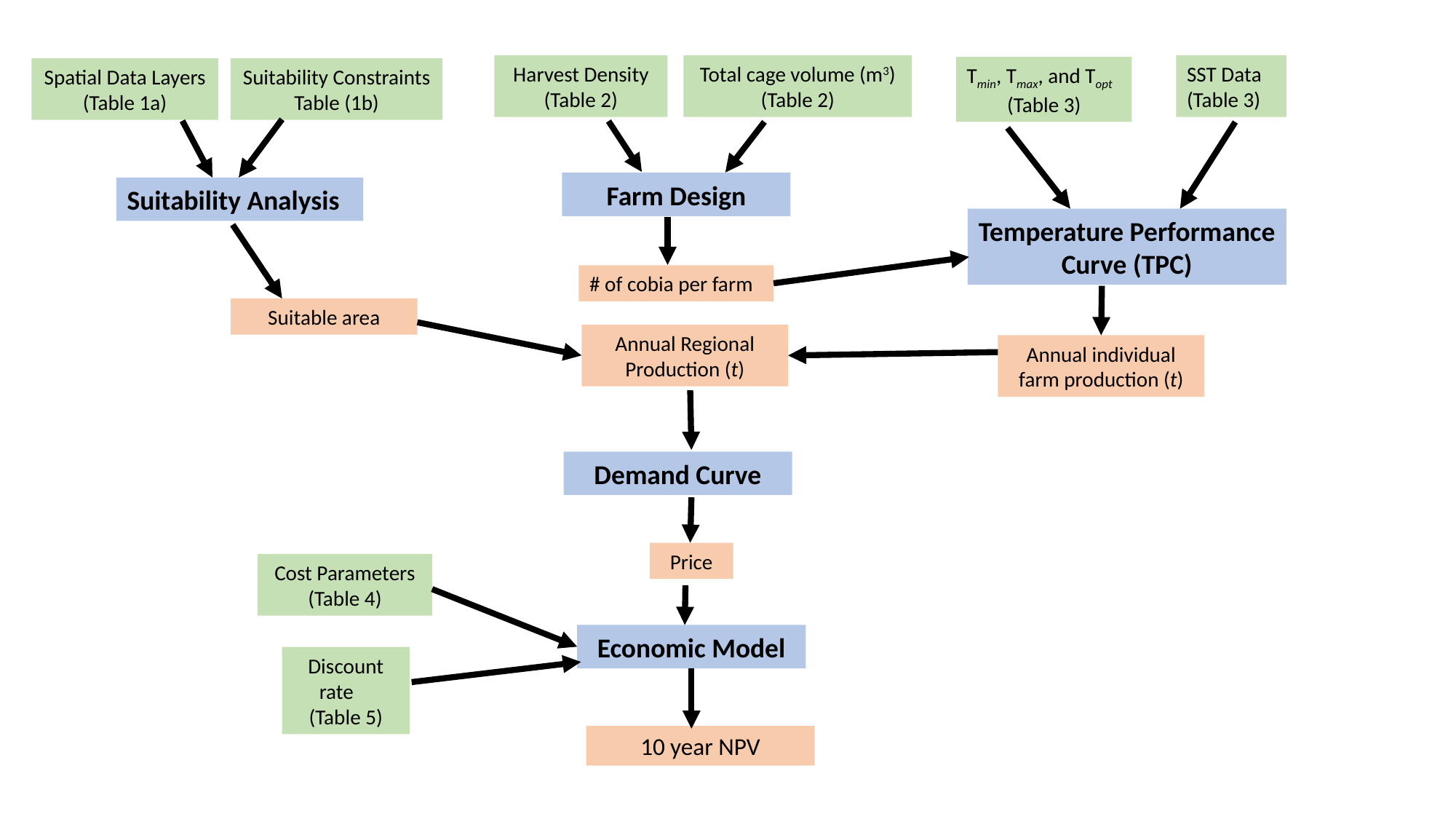

Harvest Density
(Table 2)
Total cage volume (m3)
(Table 2)
SST Data
(Table 3)
Tmin, Tmax, and Topt
(Table 3)
Spatial Data Layers
(Table 1a)
Suitability Constraints
Table (1b)
Farm Design
Suitability Analysis
Temperature Performance Curve (TPC)
# of cobia per farm
Suitable area
Annual Regional Production (t)
Annual individual farm production (t)
Demand Curve
Price
Cost Parameters
(Table 4)
Economic Model
Discount rate     (Table 5)
10 year NPV